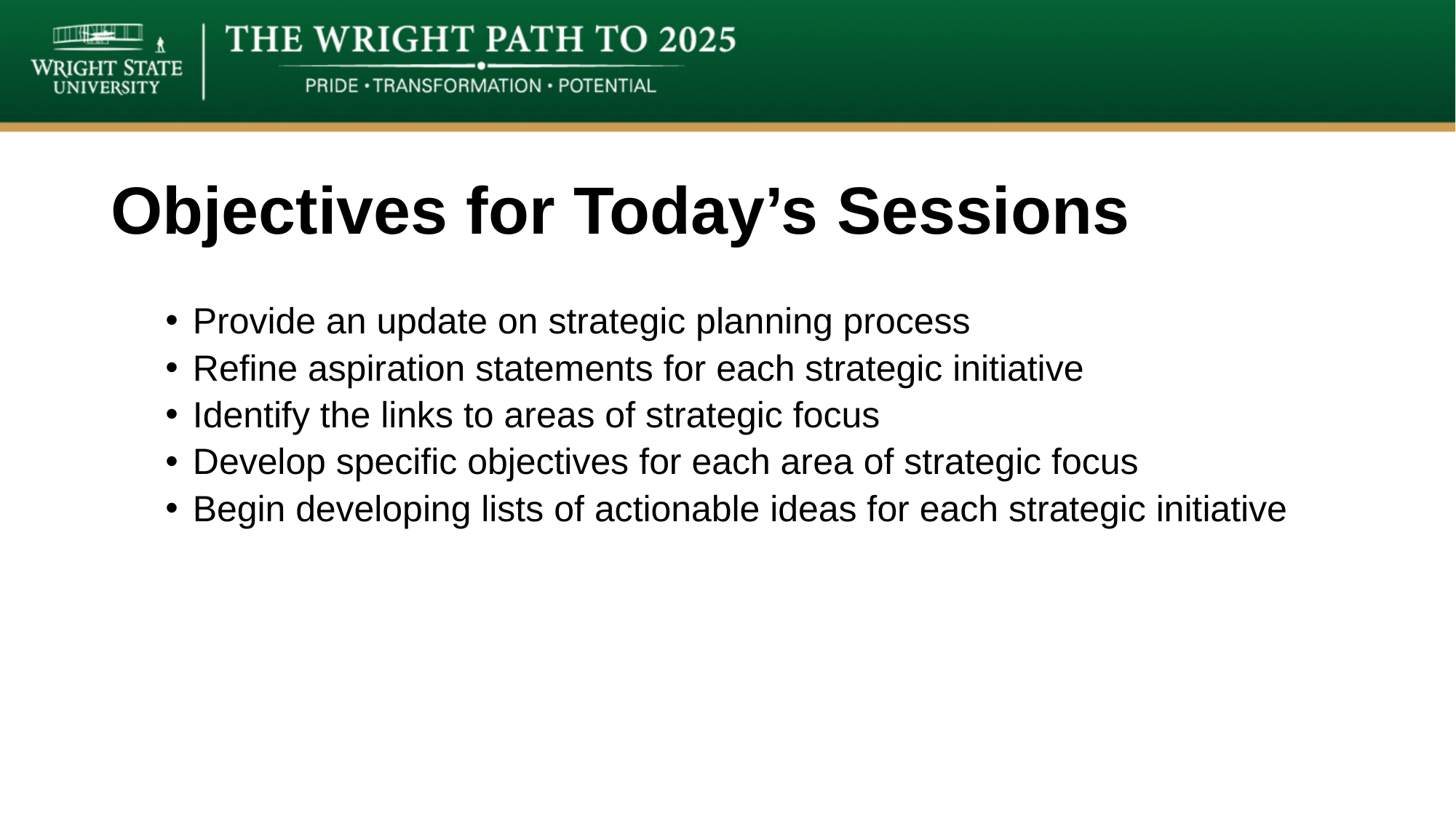

# Objectives for Today’s Sessions
Provide an update on strategic planning process
Refine aspiration statements for each strategic initiative
Identify the links to areas of strategic focus
Develop specific objectives for each area of strategic focus
Begin developing lists of actionable ideas for each strategic initiative